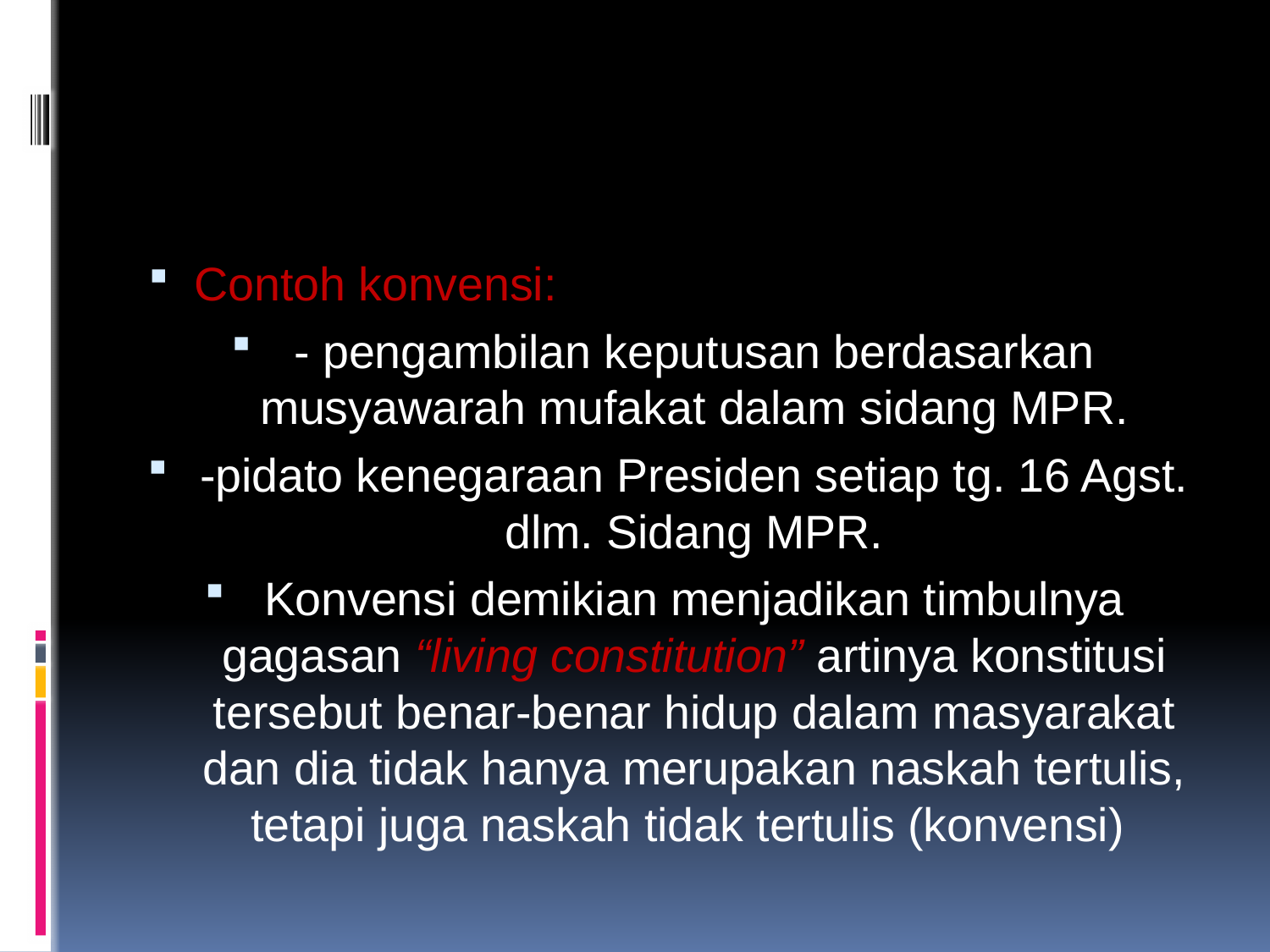

Contoh konvensi:
- pengambilan keputusan berdasarkan musyawarah mufakat dalam sidang MPR.
-pidato kenegaraan Presiden setiap tg. 16 Agst. dlm. Sidang MPR.
Konvensi demikian menjadikan timbulnya gagasan “living constitution” artinya konstitusi tersebut benar-benar hidup dalam masyarakat dan dia tidak hanya merupakan naskah tertulis, tetapi juga naskah tidak tertulis (konvensi)